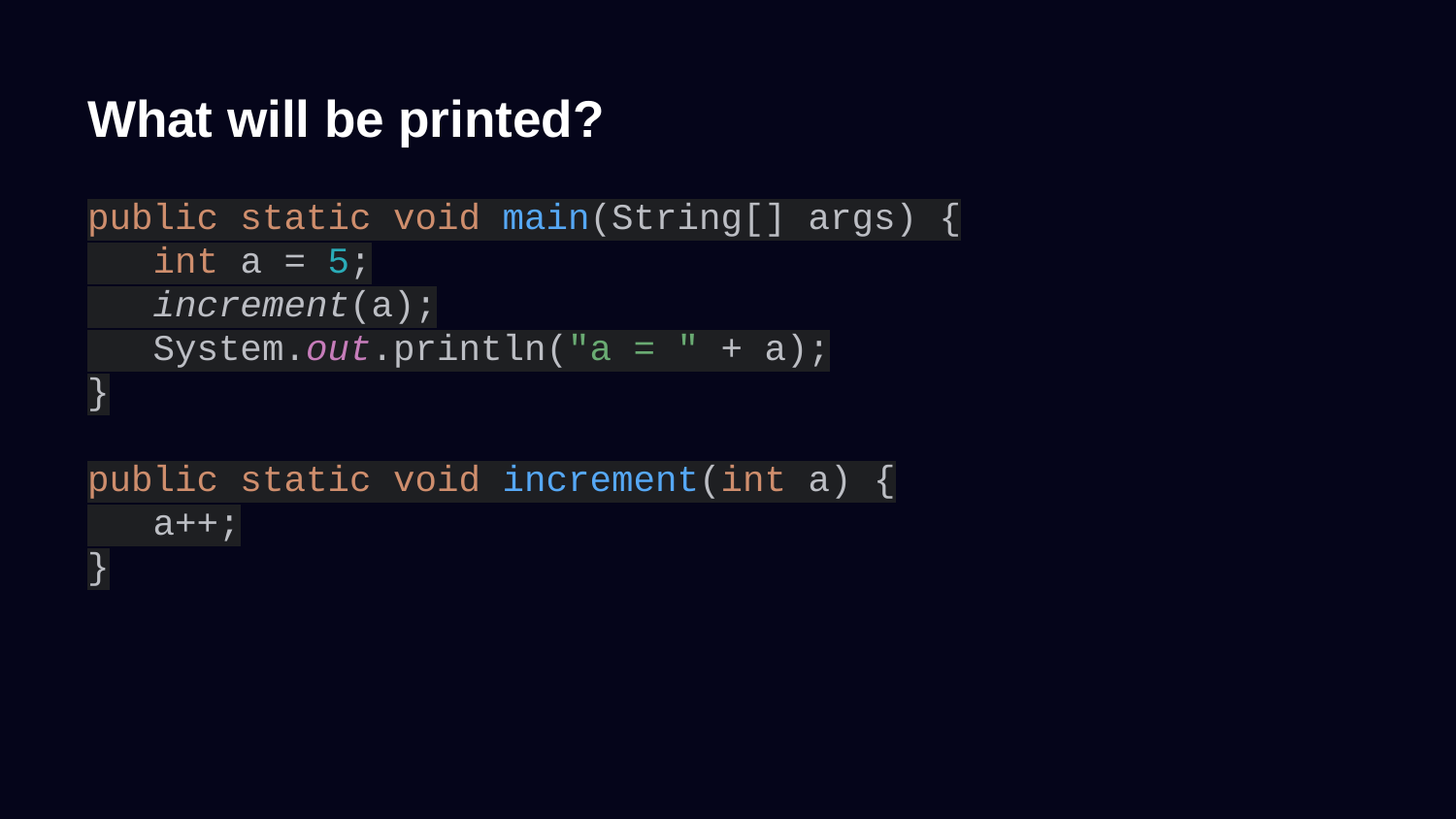

# What will be printed?
public static void main(String[] args) {
   int a = 5;
   increment(a);
   System.out.println("a = " + a);
}

public static void increment(int a) {
   a++;
}